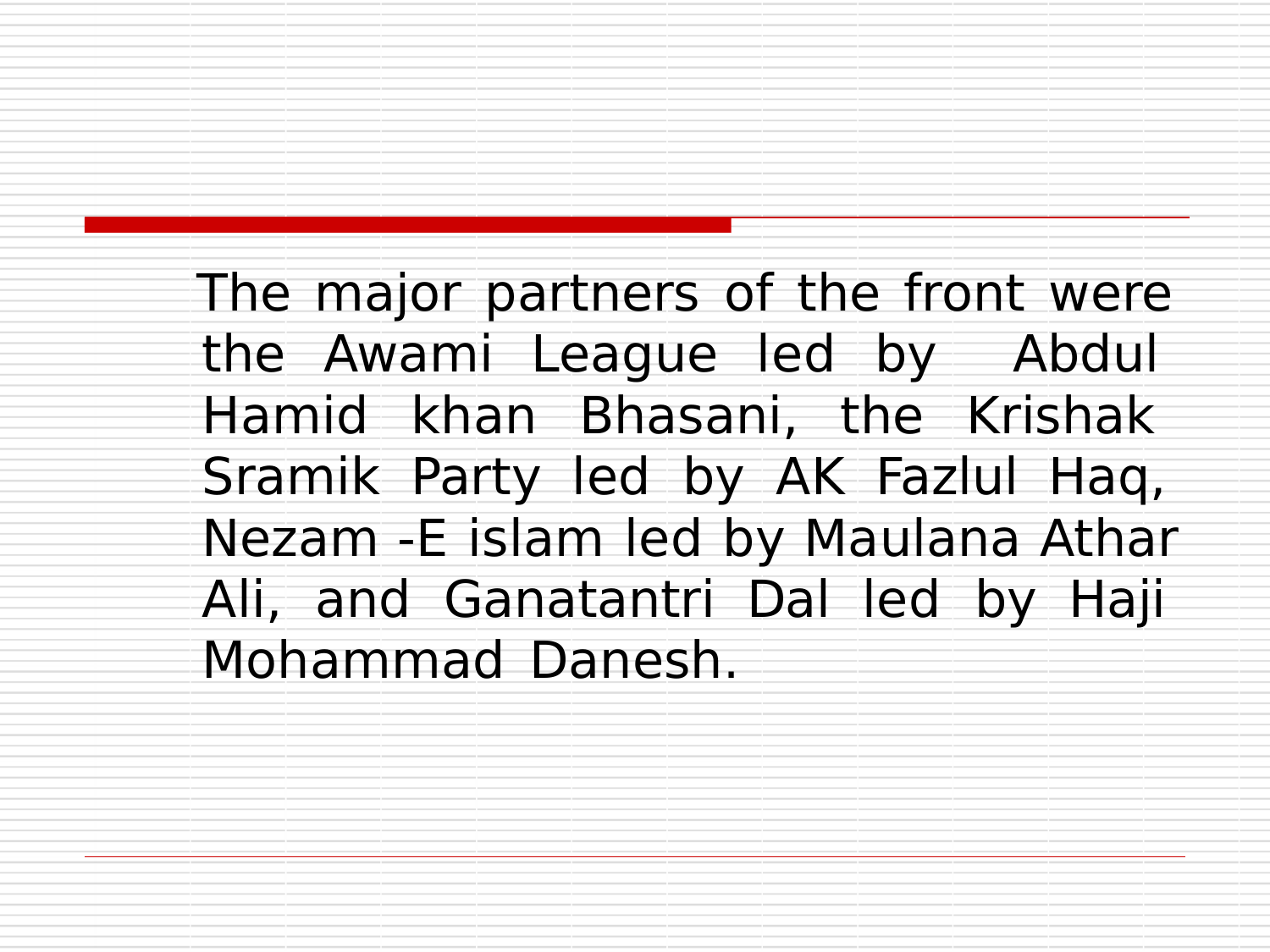

The major partners of the front were  the Awami League led by  Abdul  Hamid khan Bhasani, the Krishak  Sramik Party led by AK Fazlul Haq,  Nezam -E islam led by Maulana Athar  Ali, and Ganatantri Dal led by Haji  Mohammad Danesh.